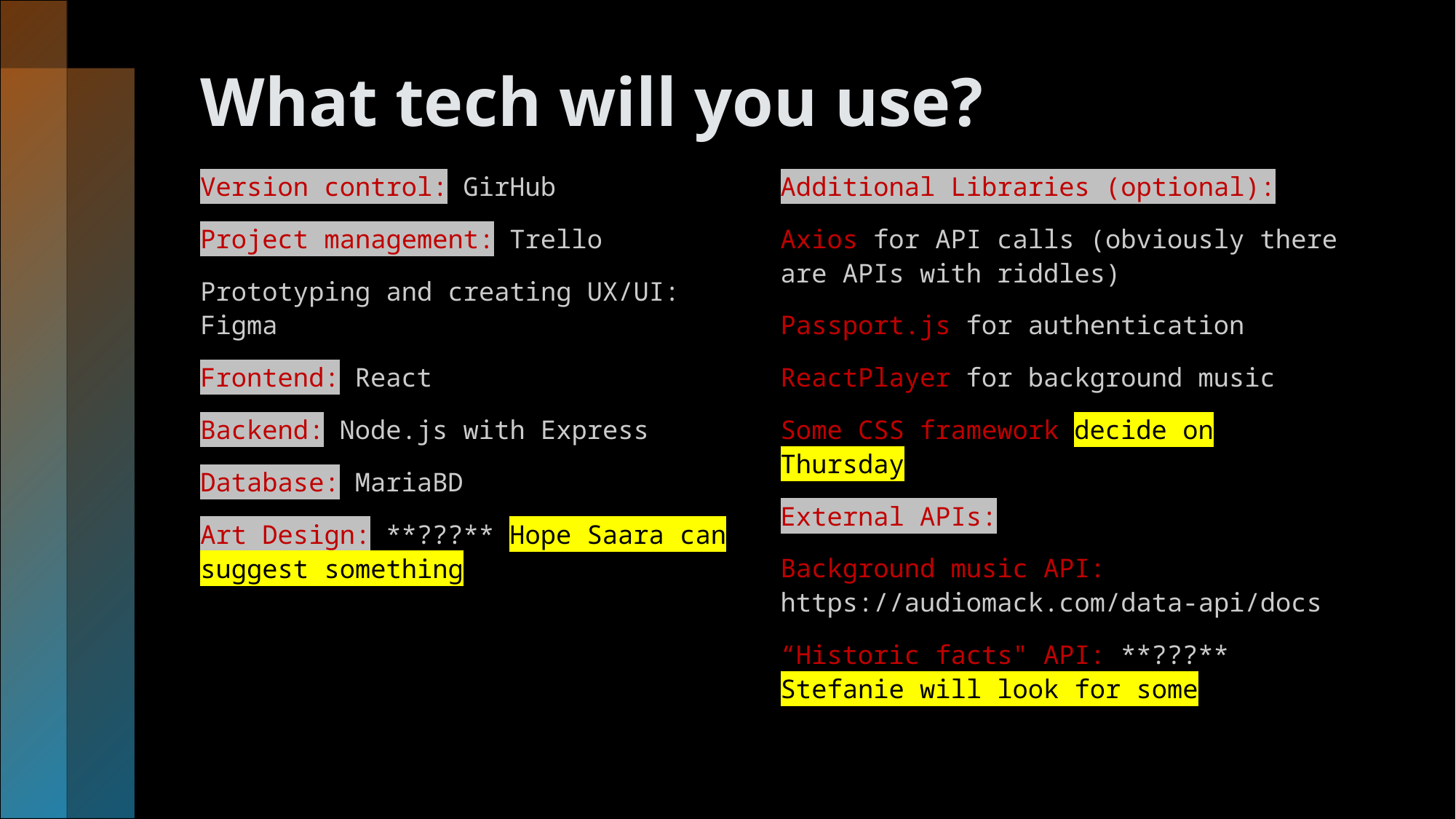

# What tech will you use?
Version control: GirHub
Project management: Trello
Prototyping and creating UX/UI: Figma
Frontend: React
Backend: Node.js with Express
Database: MariaBD
Art Design: **???** Hope Saara can suggest something
Additional Libraries (optional):
Axios for API calls (obviously there are APIs with riddles)
Passport.js for authentication
ReactPlayer for background music
Some CSS framework decide on Thursday
External APIs:
Background music API: https://audiomack.com/data-api/docs
“Historic facts" API: **???** Stefanie will look for some